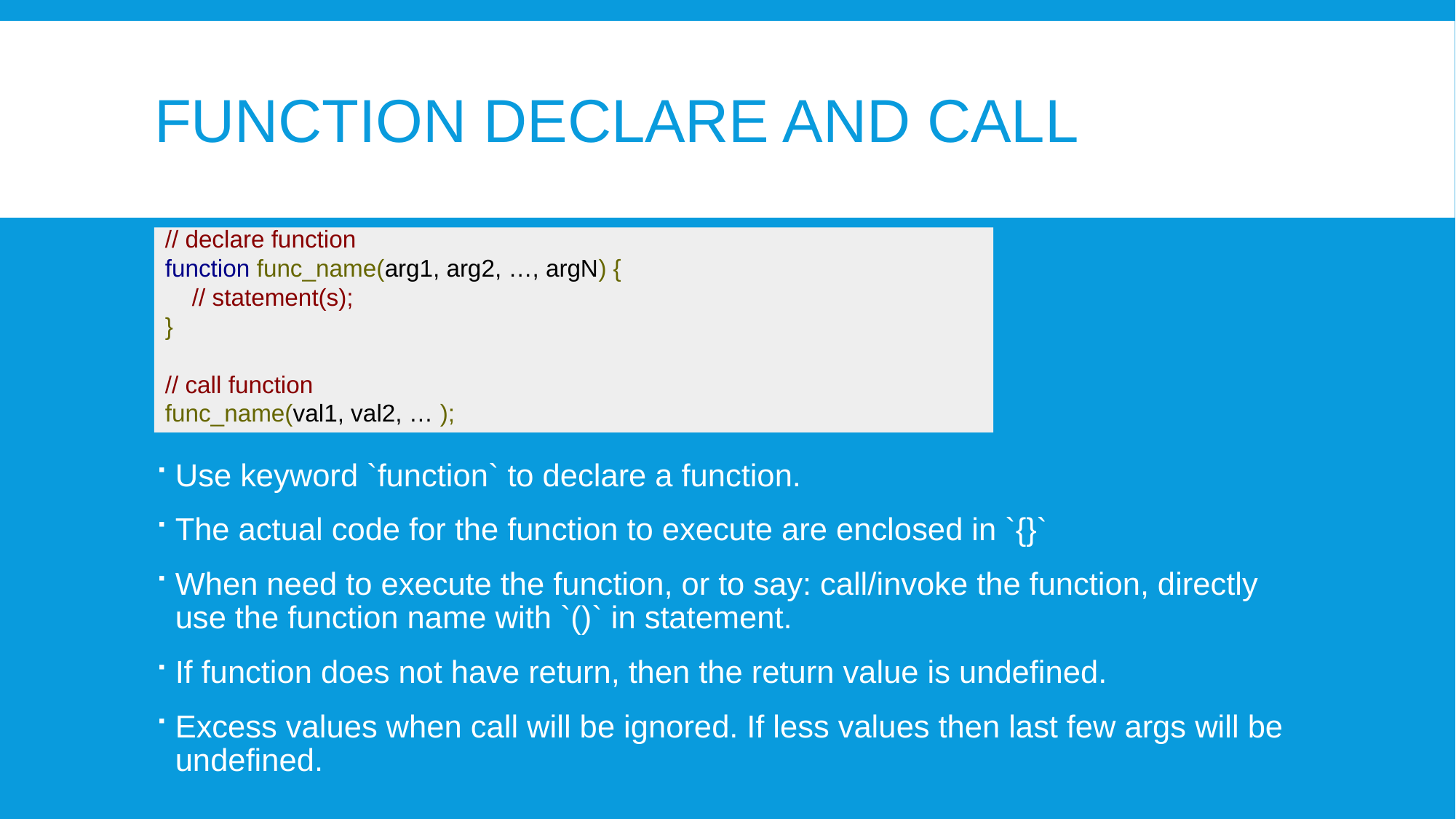

# Function declare and call
// declare function
function func_name(arg1, arg2, …, argN) {
    // statement(s);
}

// call function
func_name(val1, val2, … );
Use keyword `function` to declare a function.
The actual code for the function to execute are enclosed in `{}`
When need to execute the function, or to say: call/invoke the function, directly use the function name with `()` in statement.
If function does not have return, then the return value is undefined.
Excess values when call will be ignored. If less values then last few args will be undefined.